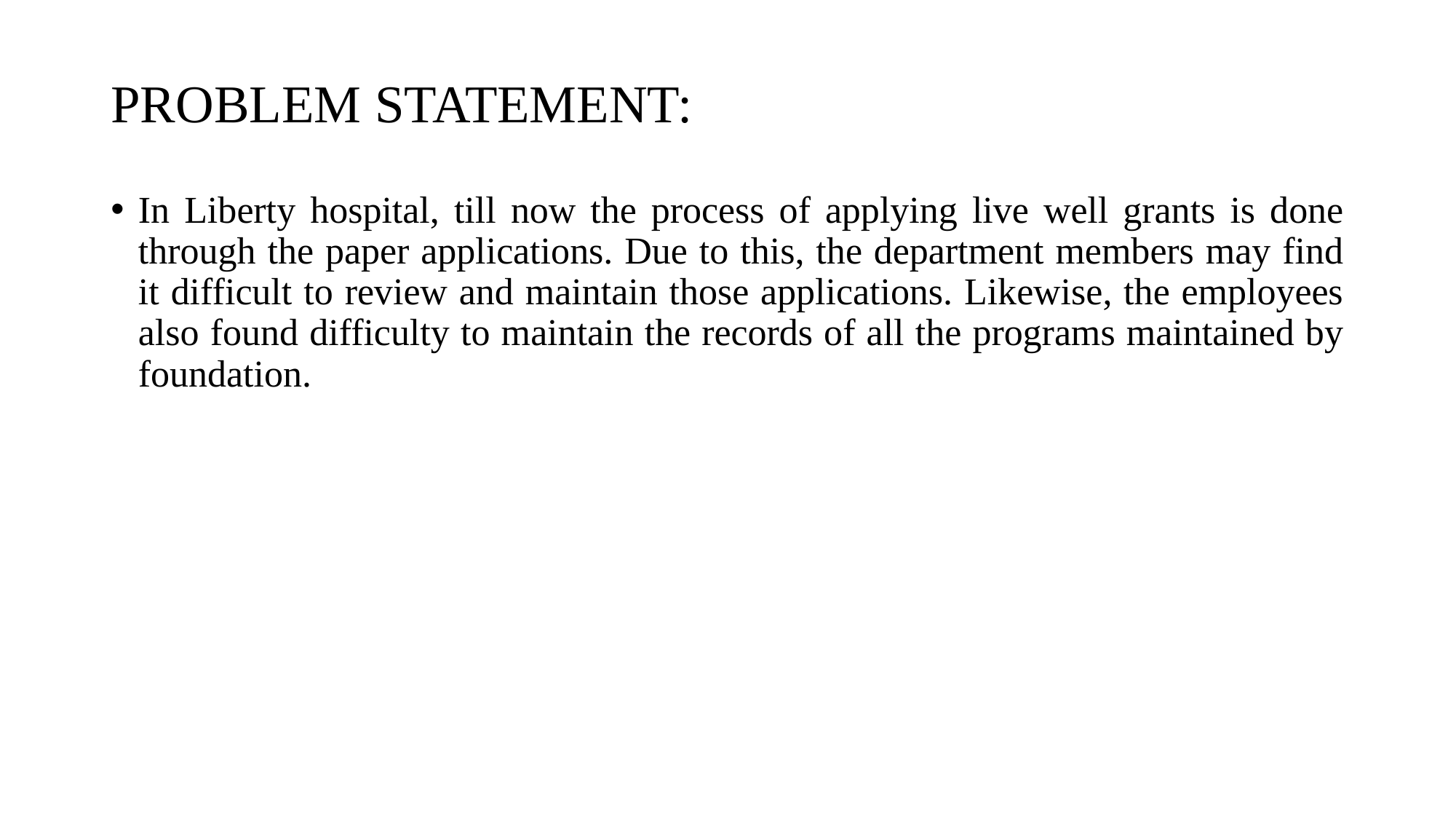

# PROBLEM STATEMENT:
In Liberty hospital, till now the process of applying live well grants is done through the paper applications. Due to this, the department members may find it difficult to review and maintain those applications. Likewise, the employees also found difficulty to maintain the records of all the programs maintained by foundation.